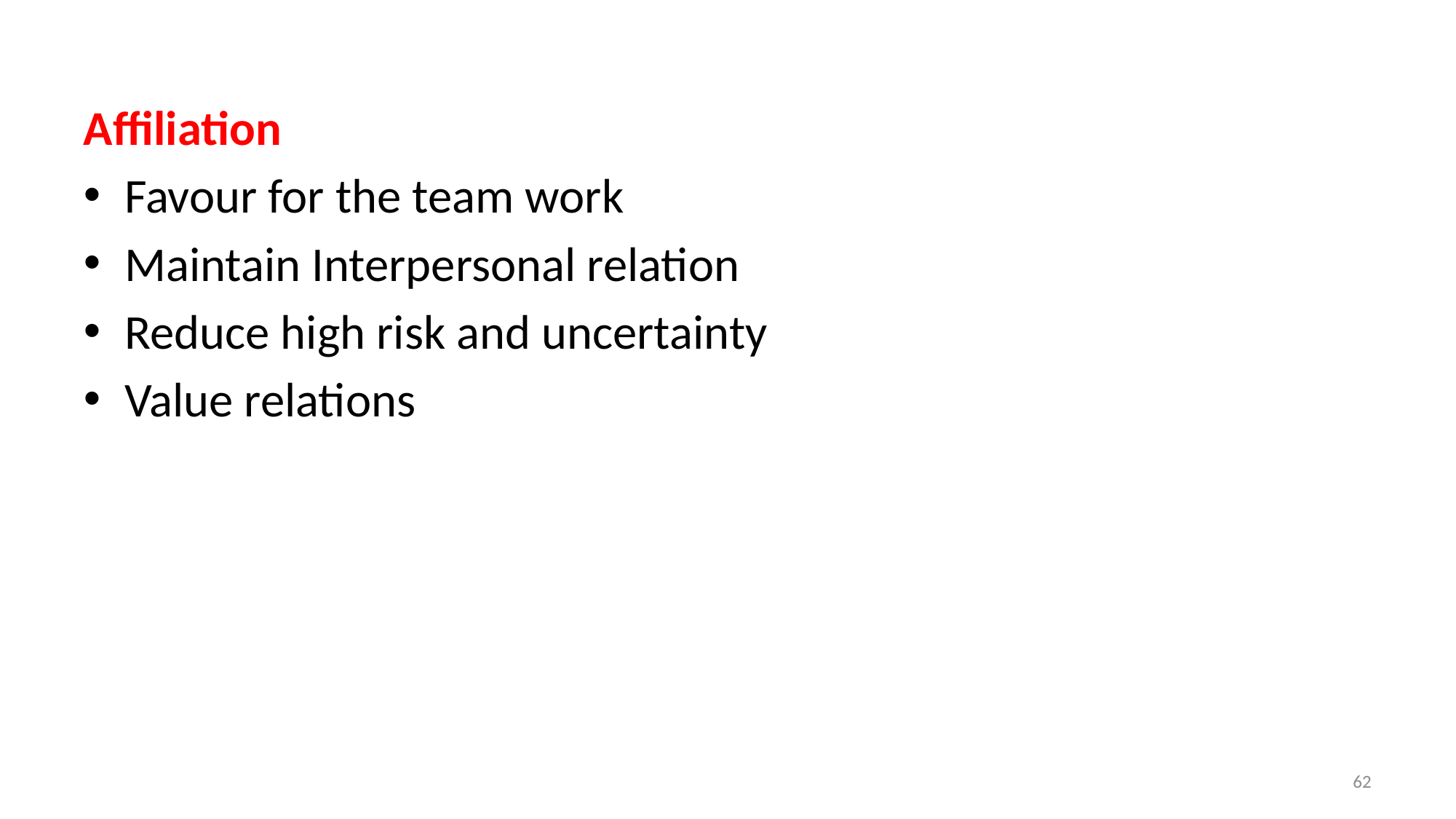

Affiliation
Favour for the team work
Maintain Interpersonal relation
Reduce high risk and uncertainty
Value relations
62